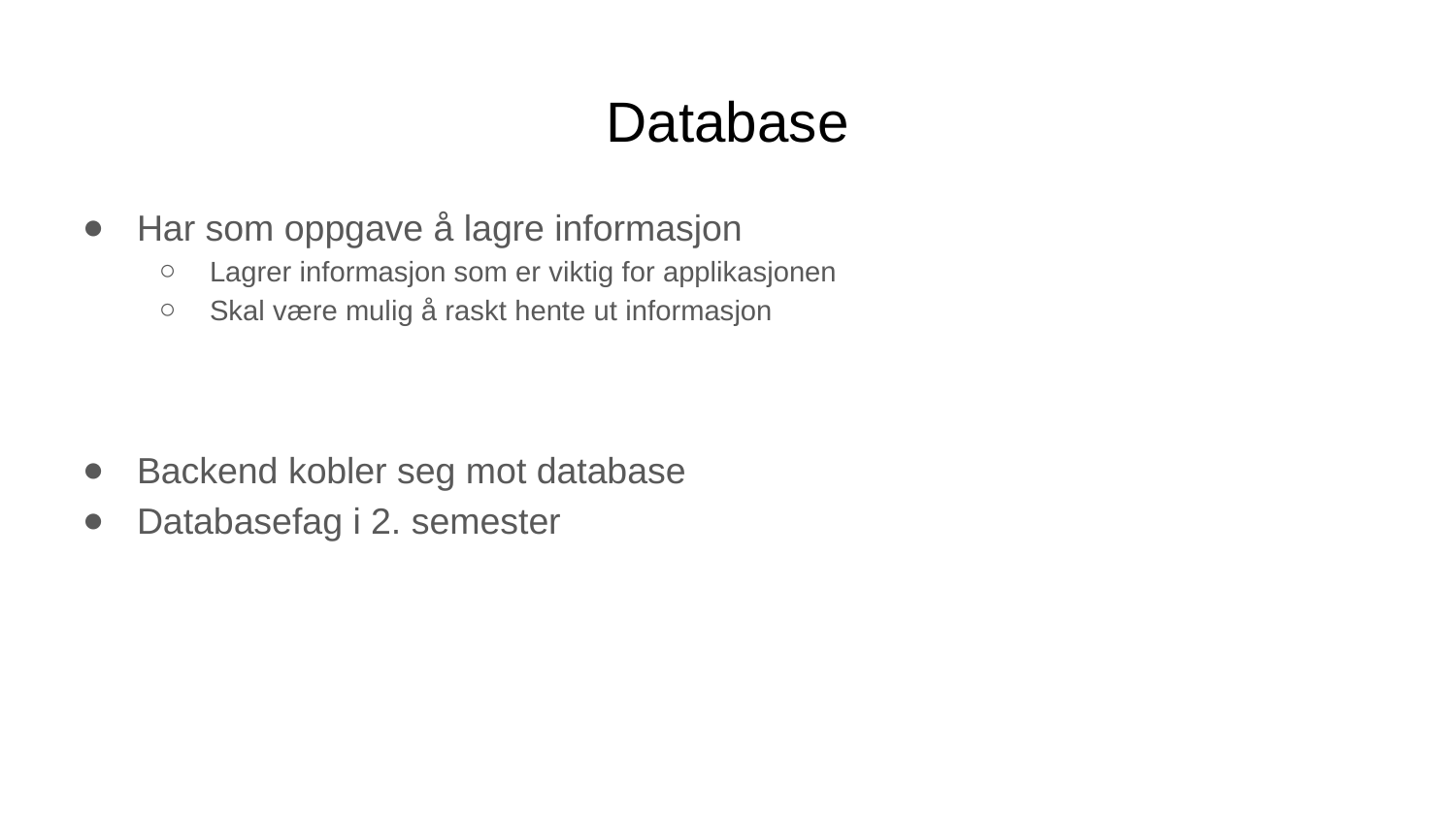

# Database
Har som oppgave å lagre informasjon
Lagrer informasjon som er viktig for applikasjonen
Skal være mulig å raskt hente ut informasjon

Backend kobler seg mot database
Databasefag i 2. semester